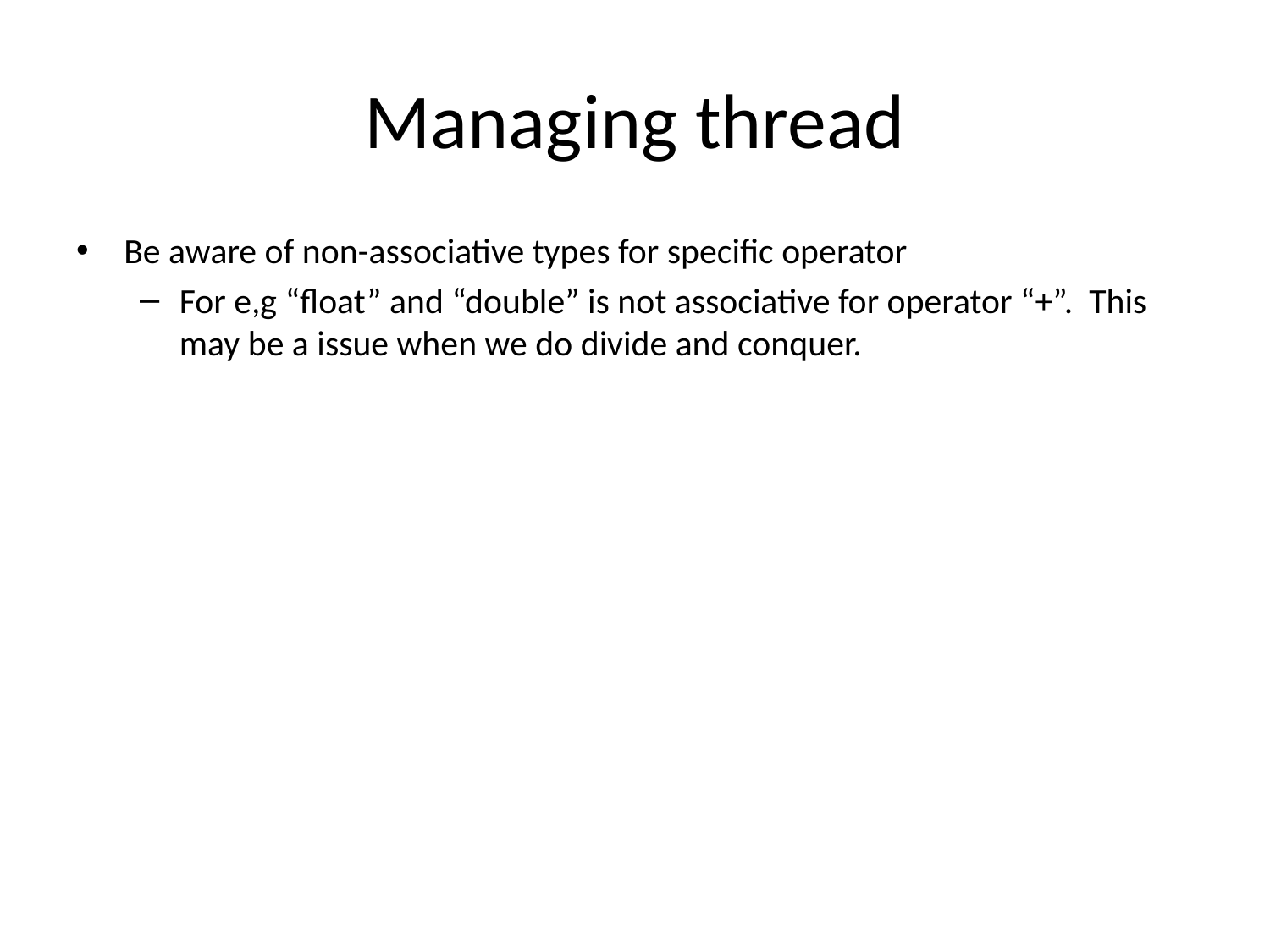

# Managing thread
Be aware of non-associative types for specific operator
For e,g “float” and “double” is not associative for operator “+”.  This may be a issue when we do divide and conquer.